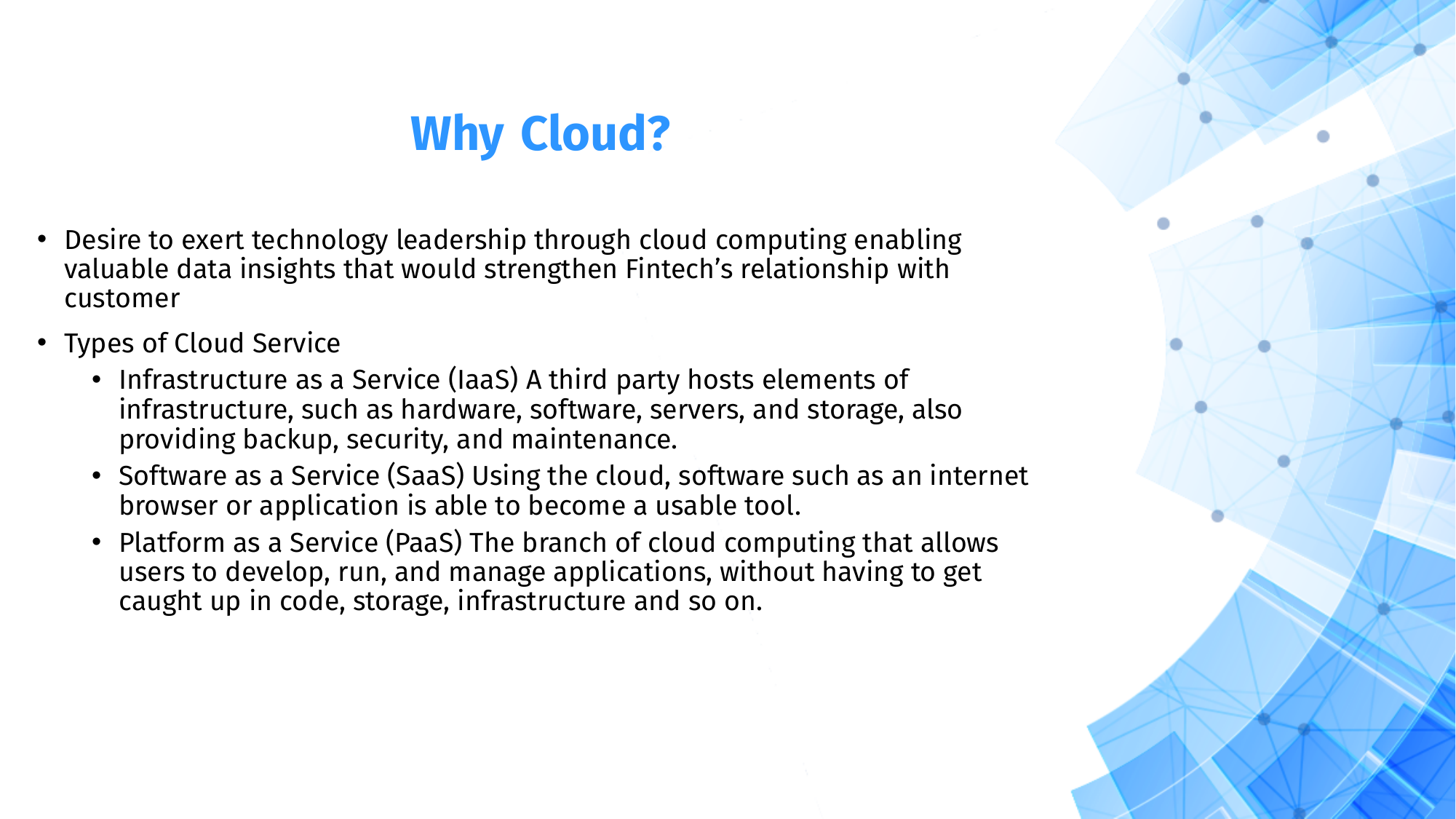

# Why Cloud?
Desire to exert technology leadership through cloud computing enabling valuable data insights that would strengthen Fintech’s relationship with customer
Types of Cloud Service
Infrastructure as a Service (IaaS) A third party hosts elements of infrastructure, such as hardware, software, servers, and storage, also providing backup, security, and maintenance.
Software as a Service (SaaS) Using the cloud, software such as an internet browser or application is able to become a usable tool.
Platform as a Service (PaaS) The branch of cloud computing that allows users to develop, run, and manage applications, without having to get caught up in code, storage, infrastructure and so on.